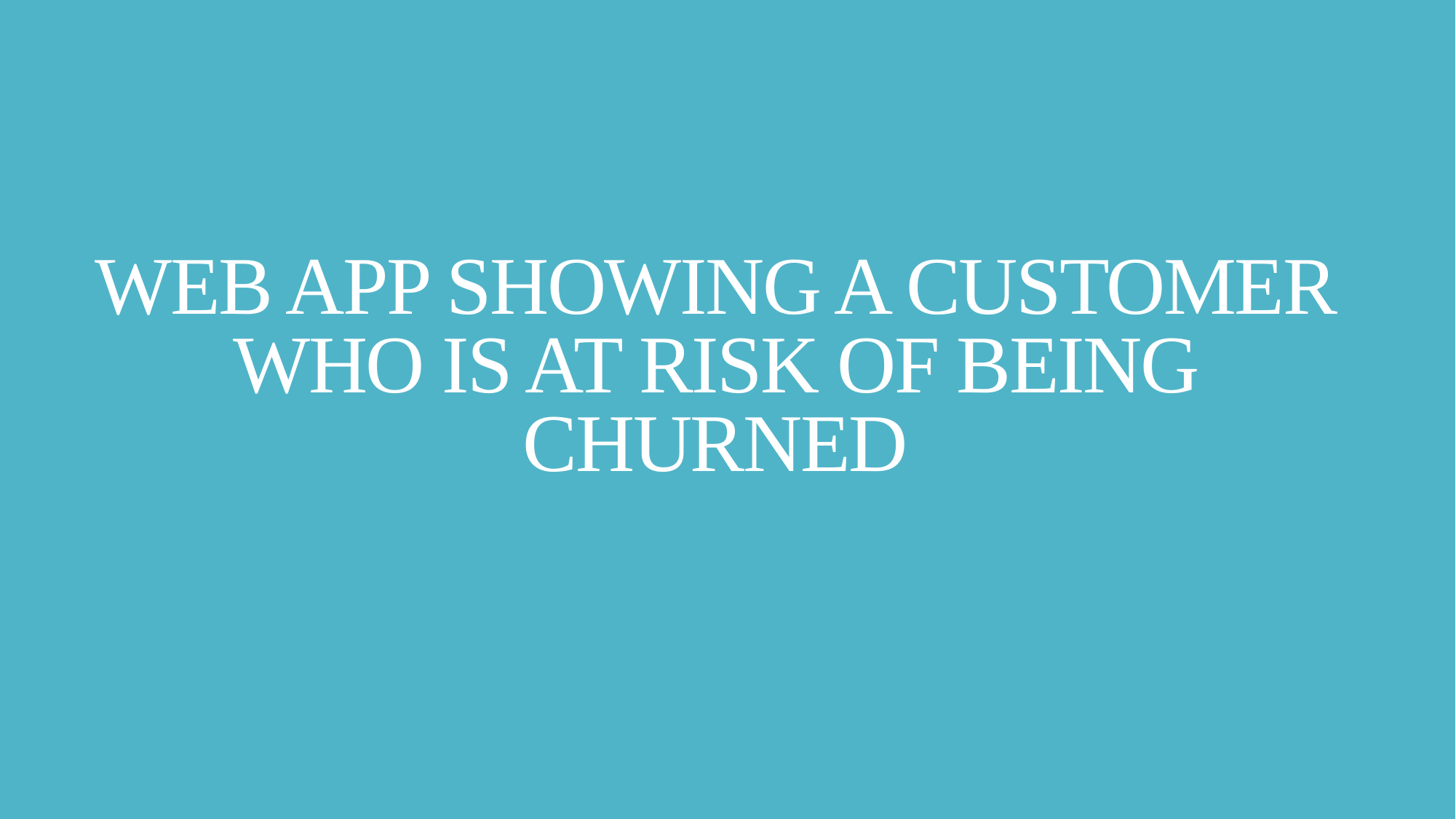

# WEB APP SHOWING A CUSTOMER WHO IS AT RISK OF BEING CHURNED